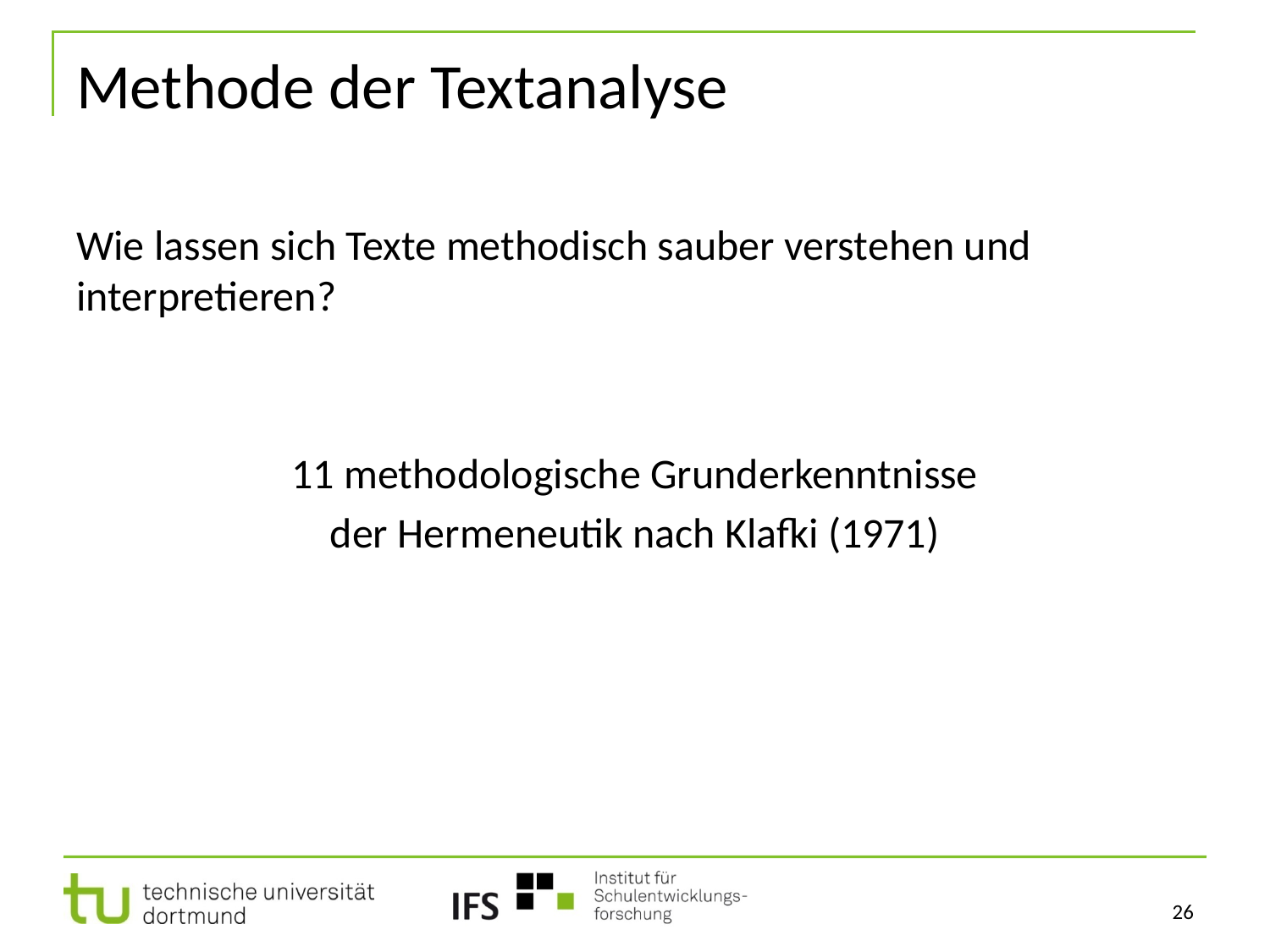

# Methode der Textanalyse
Wie lassen sich Texte methodisch sauber verstehen und interpretieren?

11 methodologische Grunderkenntnisse
der Hermeneutik nach Klafki (1971)

26